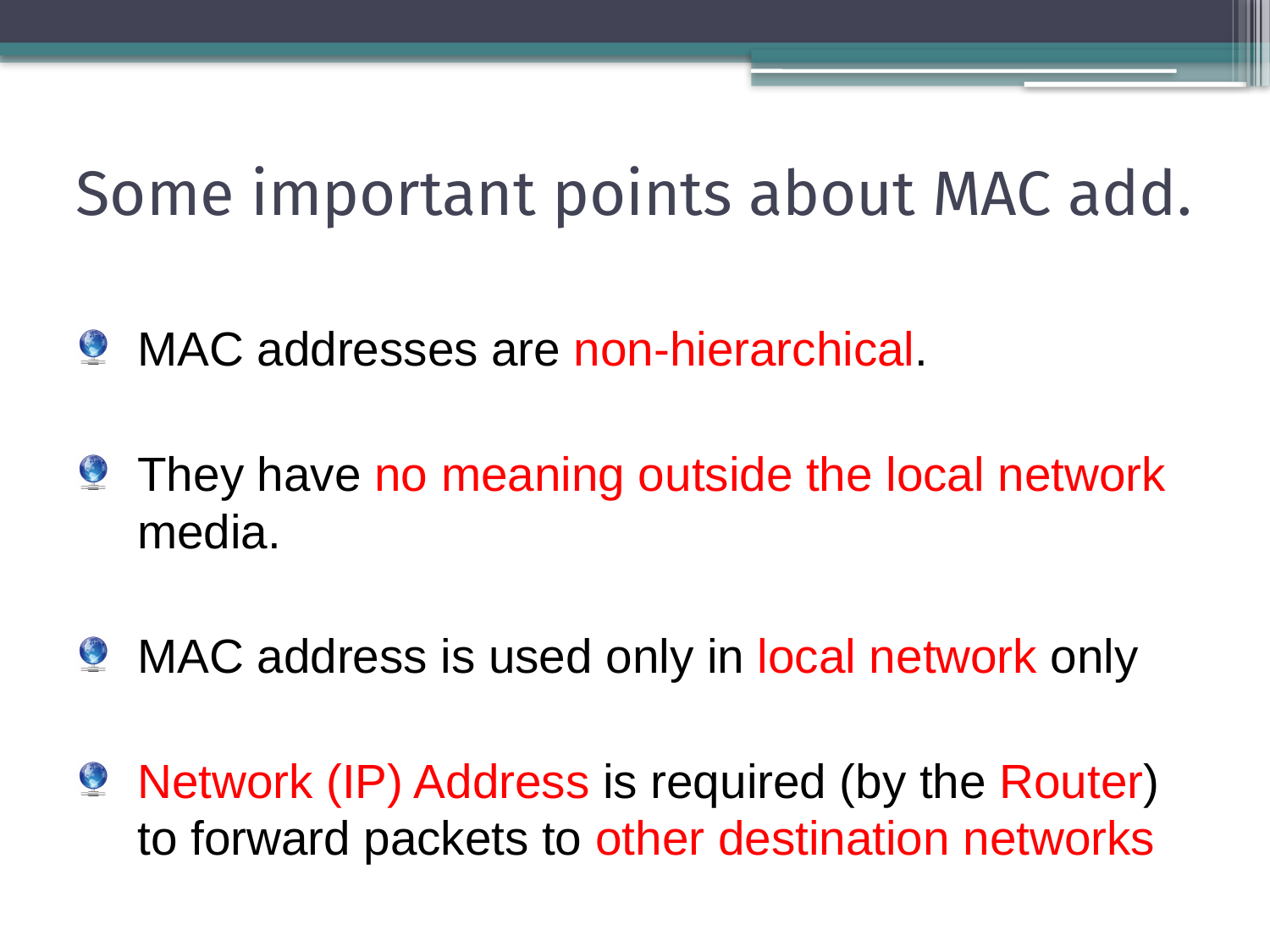

# Some important points about MAC add.
MAC addresses are non-hierarchical.

They have no meaning outside the local network media.

MAC address is used only in local network only

Network (IP) Address is required (by the Router) to forward packets to other destination networks